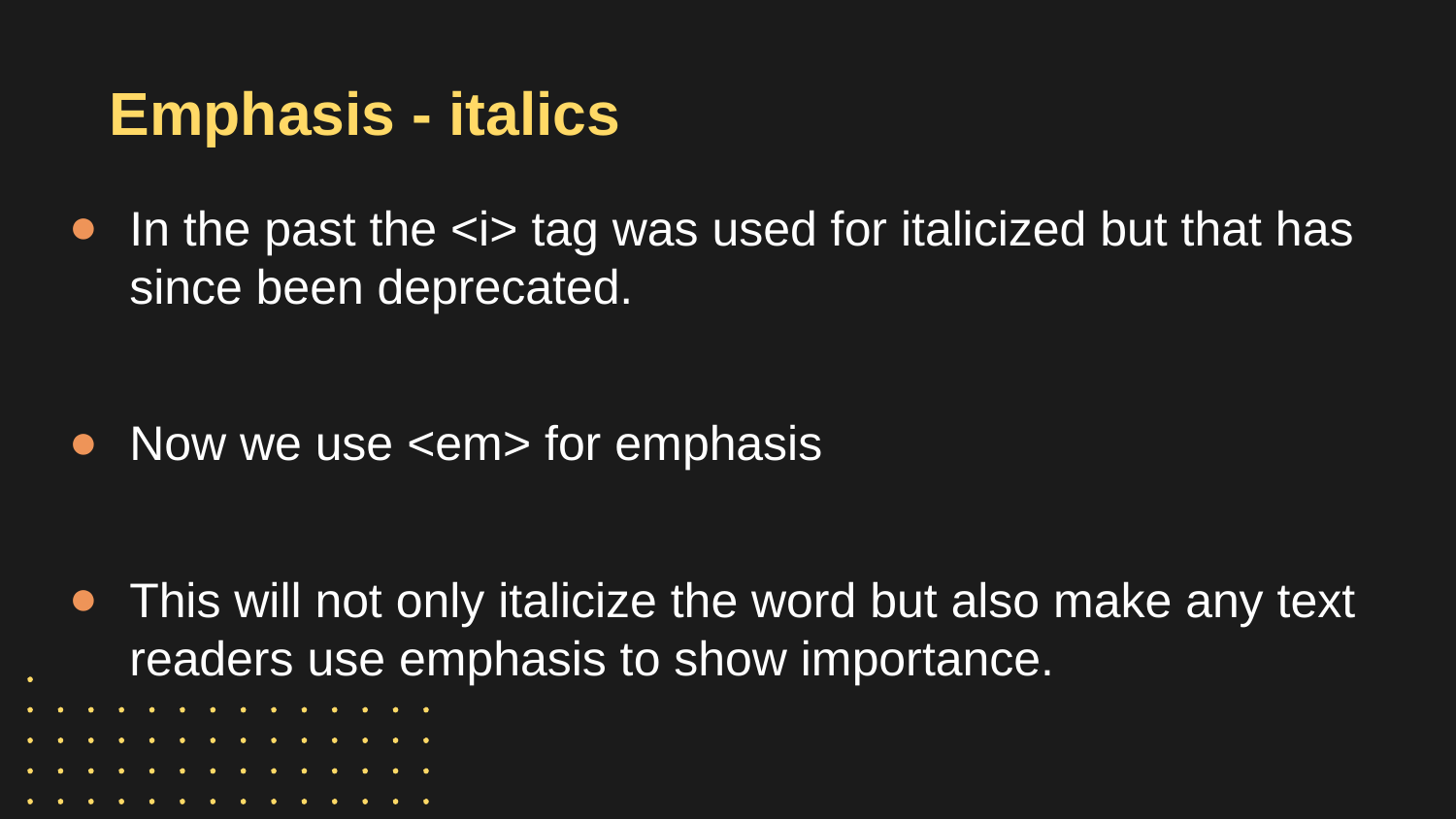

# Emphasis - italics
In the past the <i> tag was used for italicized but that has since been deprecated.

Now we use <em> for emphasis

This will not only italicize the word but also make any text readers use emphasis to show importance.